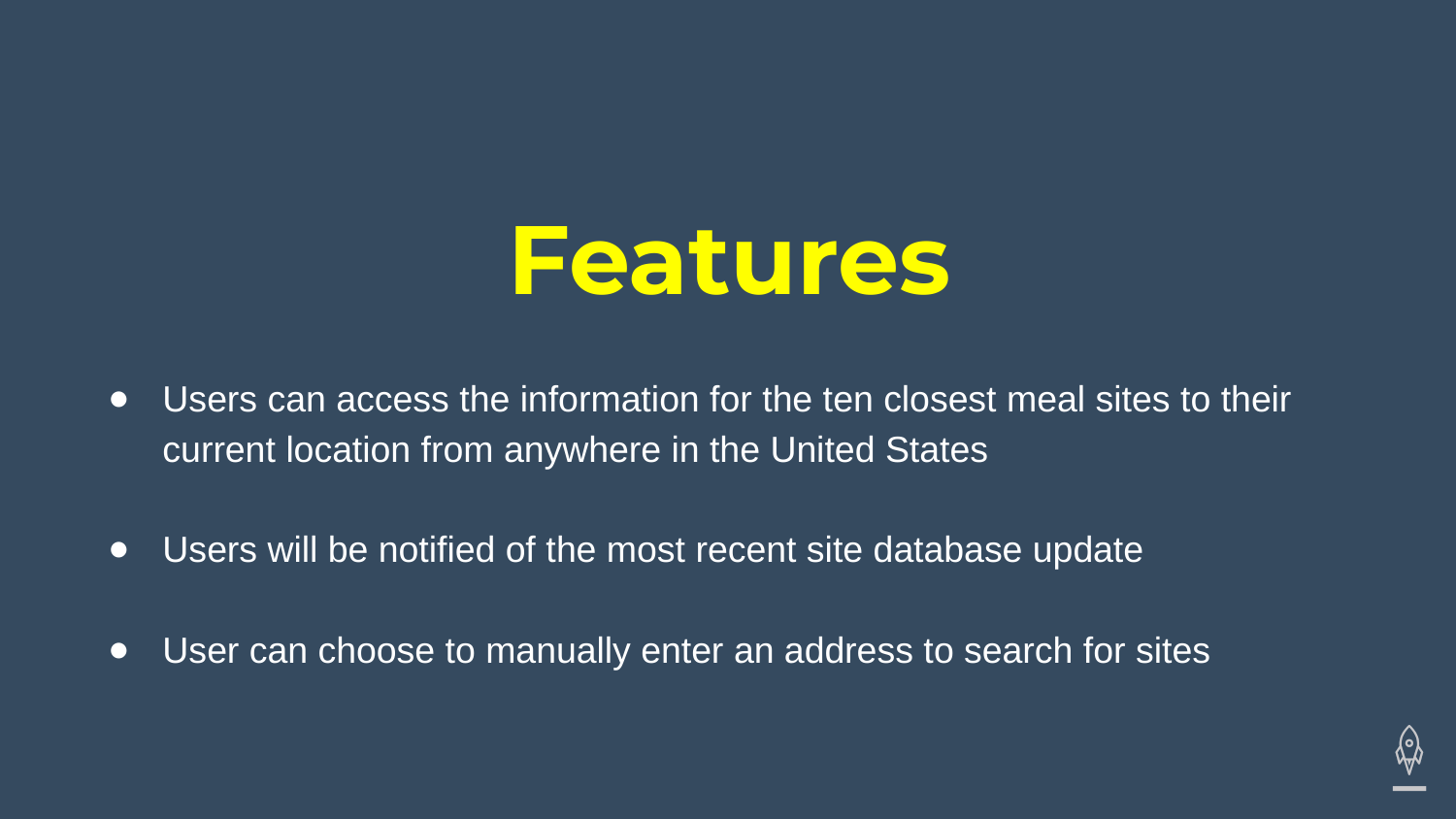

# Features
Users can access the information for the ten closest meal sites to their current location from anywhere in the United States

Users will be notified of the most recent site database update

User can choose to manually enter an address to search for sites